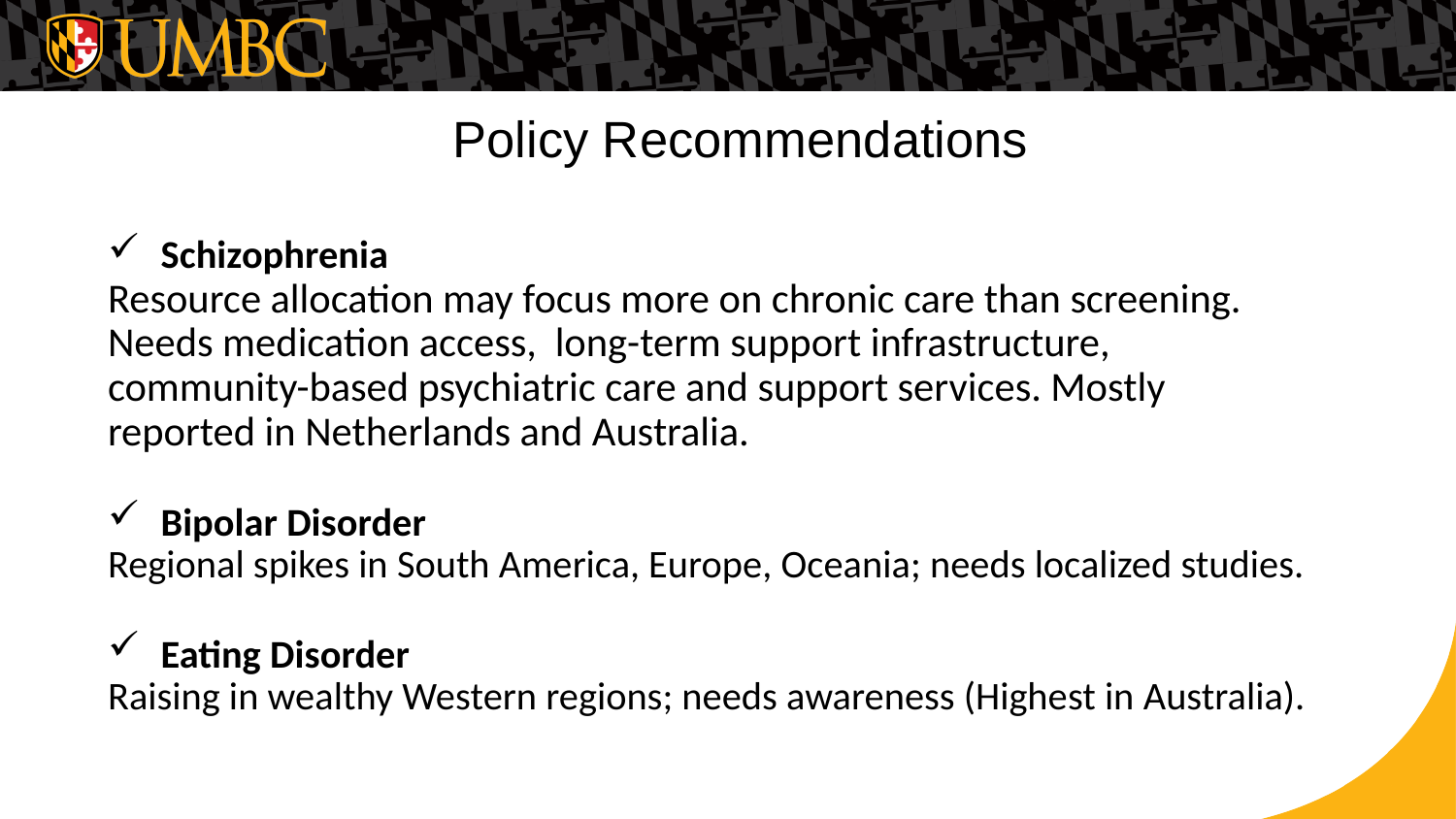

Policy Recommendations

Schizophrenia
Resource allocation may focus more on chronic care than screening. Needs medication access,  long-term support infrastructure, community-based psychiatric care and support services. Mostly reported in Netherlands and Australia.

Bipolar Disorder
Regional spikes in South America, Europe, Oceania; needs localized studies.

Eating Disorder
Raising in wealthy Western regions; needs awareness (Highest in Australia).